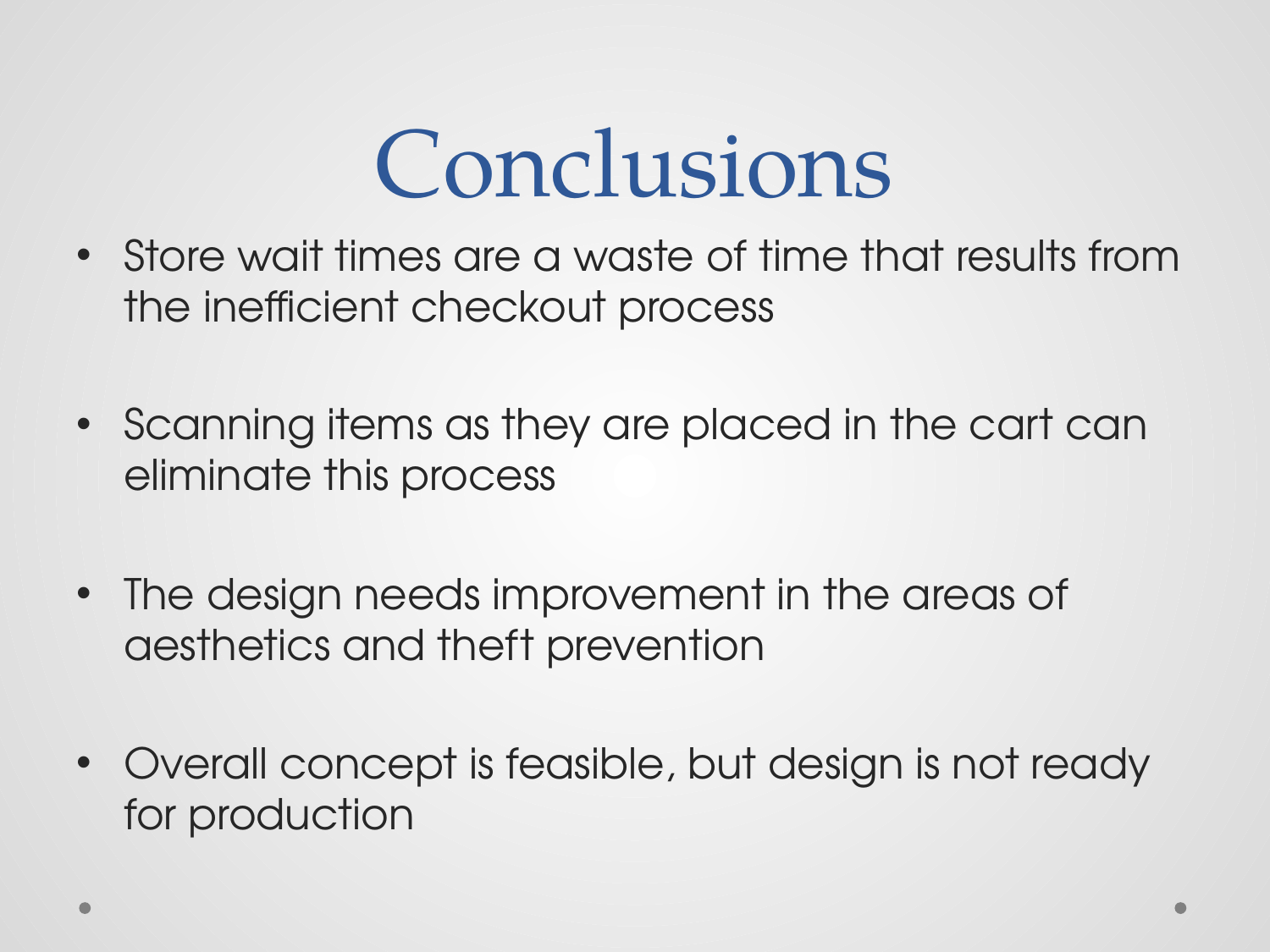

# Conclusions
Store wait times are a waste of time that results from the inefficient checkout process

Scanning items as they are placed in the cart can eliminate this process

The design needs improvement in the areas of aesthetics and theft prevention

Overall concept is feasible, but design is not ready for production